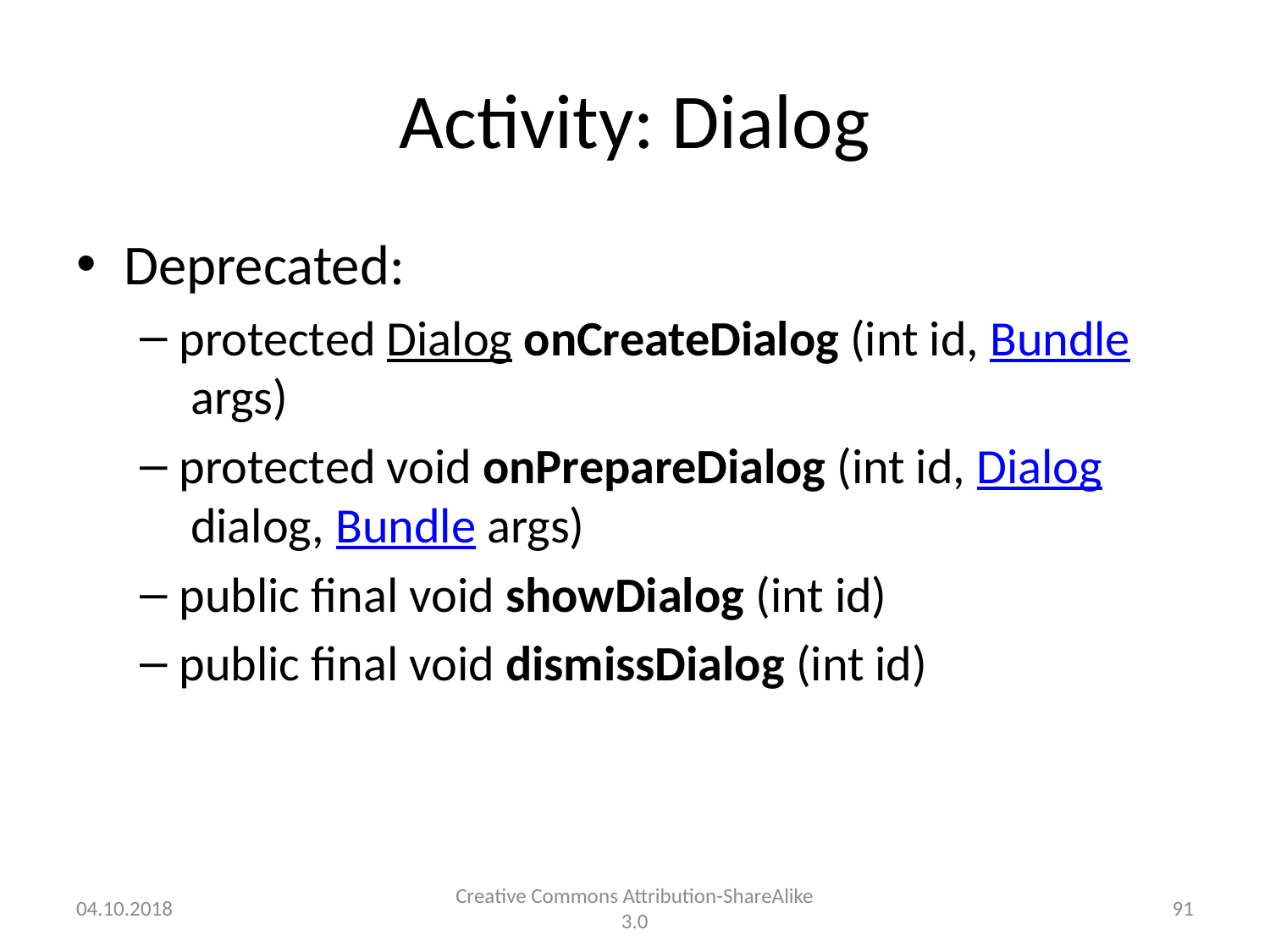

# Activity: Dialog
Deprecated:
protected Dialog onCreateDialog (int id, Bundle args)
protected void onPrepareDialog (int id, Dialog dialog, Bundle args)
public final void showDialog (int id)
public final void dismissDialog (int id)

04.10.2018
Creative Commons Attribution-ShareAlike 3.0
91